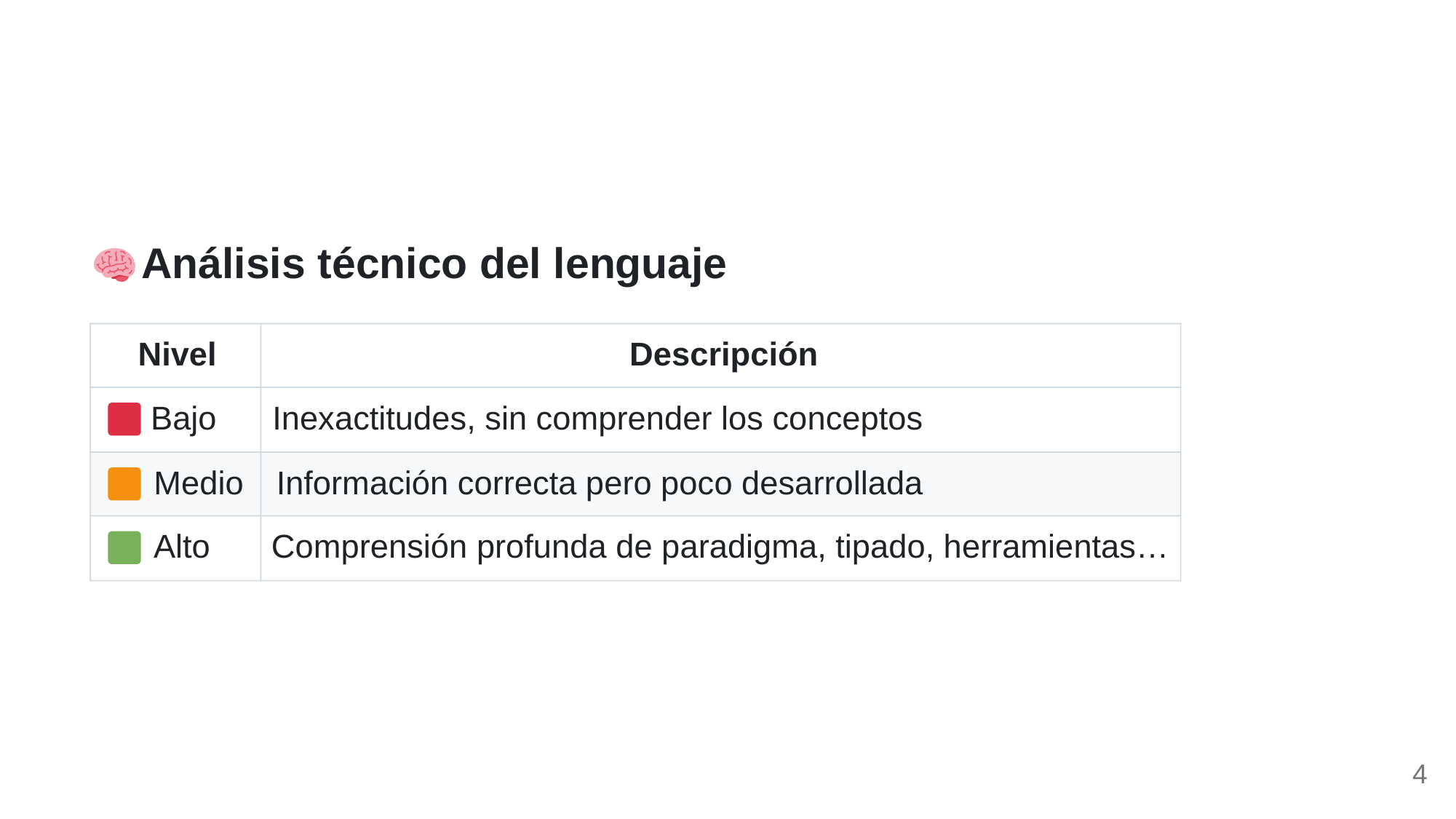

Análisis técnico del lenguaje

Nivel
Descripción

 Bajo
Inexactitudes, sin comprender los conceptos

 Medio
Información correcta pero poco desarrollada

 Alto
Comprensión profunda de paradigma, tipado, herramientas…

4